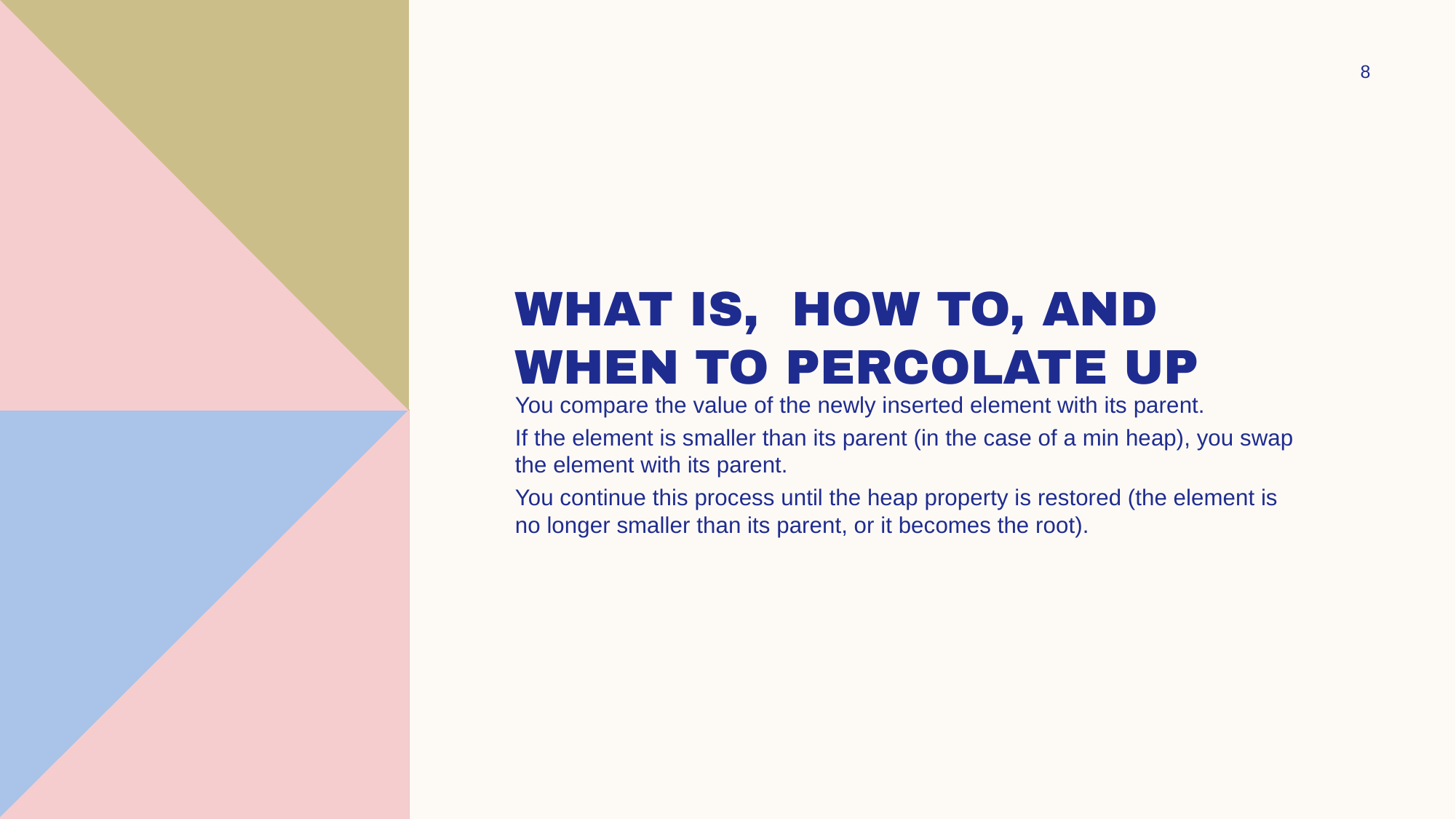

8
# What is,  how to, and when to percolate up
You compare the value of the newly inserted element with its parent.
If the element is smaller than its parent (in the case of a min heap), you swap the element with its parent.
You continue this process until the heap property is restored (the element is no longer smaller than its parent, or it becomes the root).